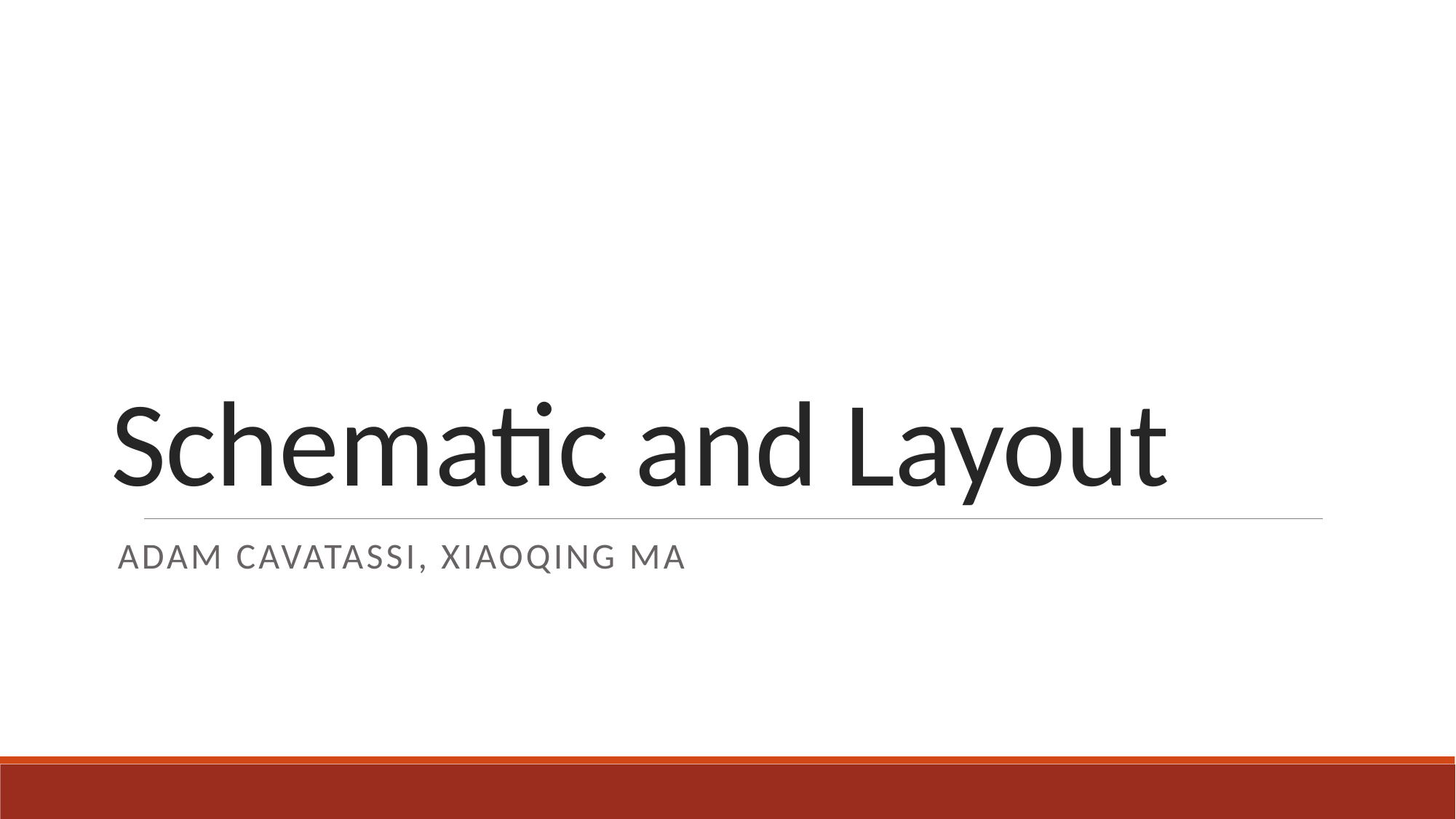

# Schematic and Layout
Adam Cavatassi, Xiaoqing Ma